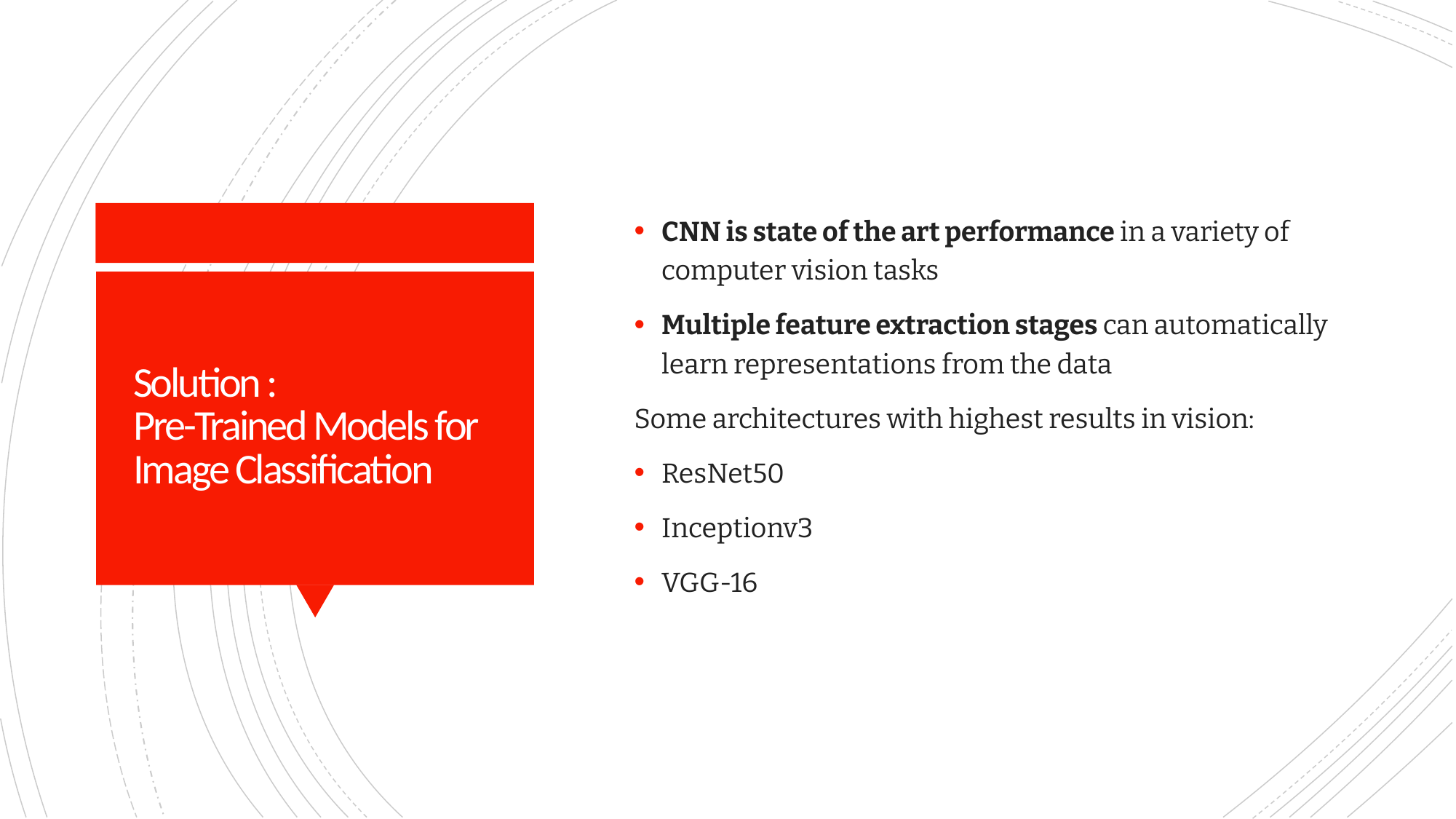

CNN is state of the art performance in a variety of computer vision tasks
Multiple feature extraction stages can automatically learn representations from the data
Some architectures with highest results in vision:
ResNet50
Inceptionv3
VGG-16

# Solution : Pre-Trained Models for Image Classification